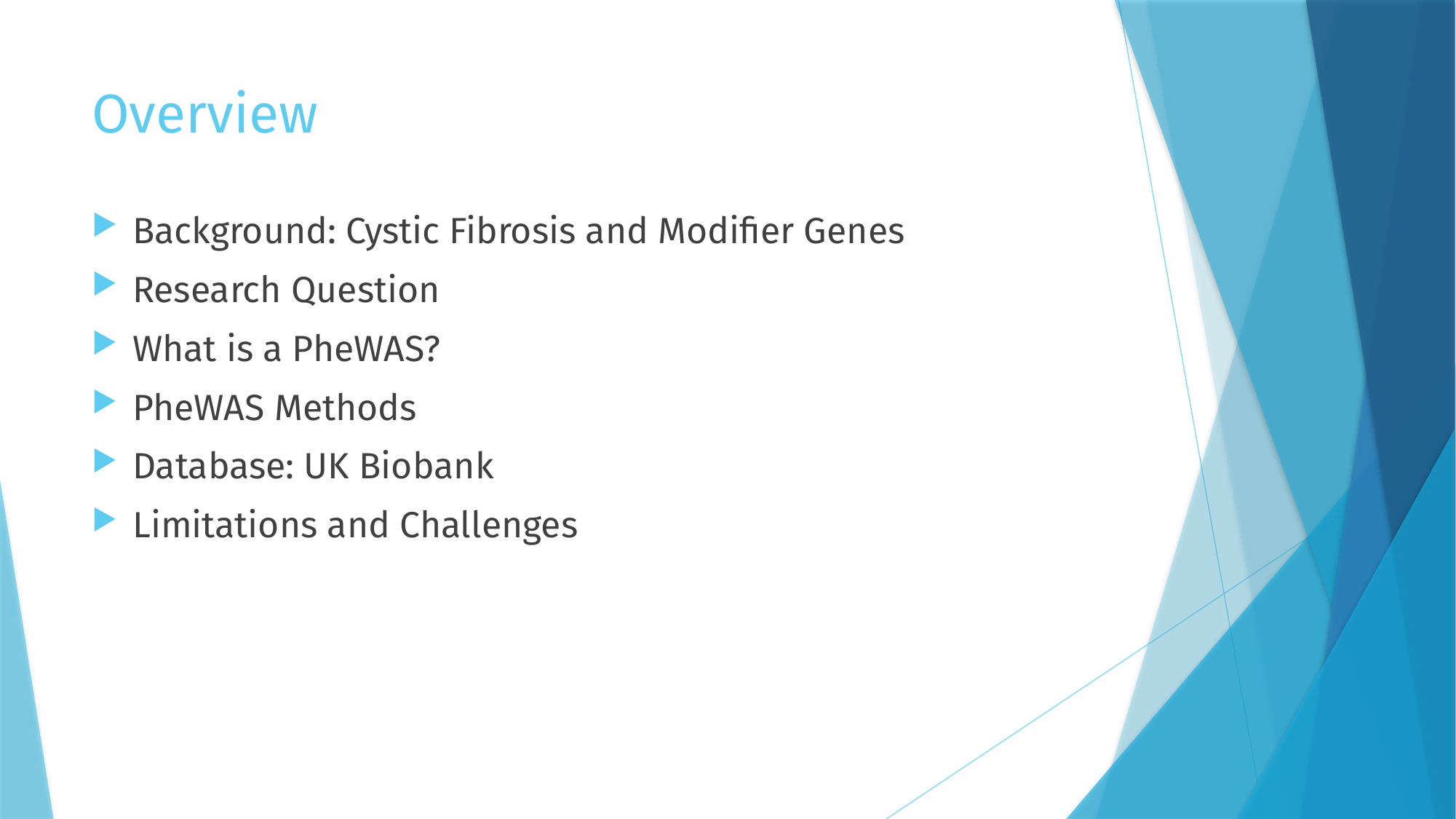

# Overview
Background: Cystic Fibrosis and Modifier Genes
Research Question
What is a PheWAS?
PheWAS Methods
Database: UK Biobank
Limitations and Challenges